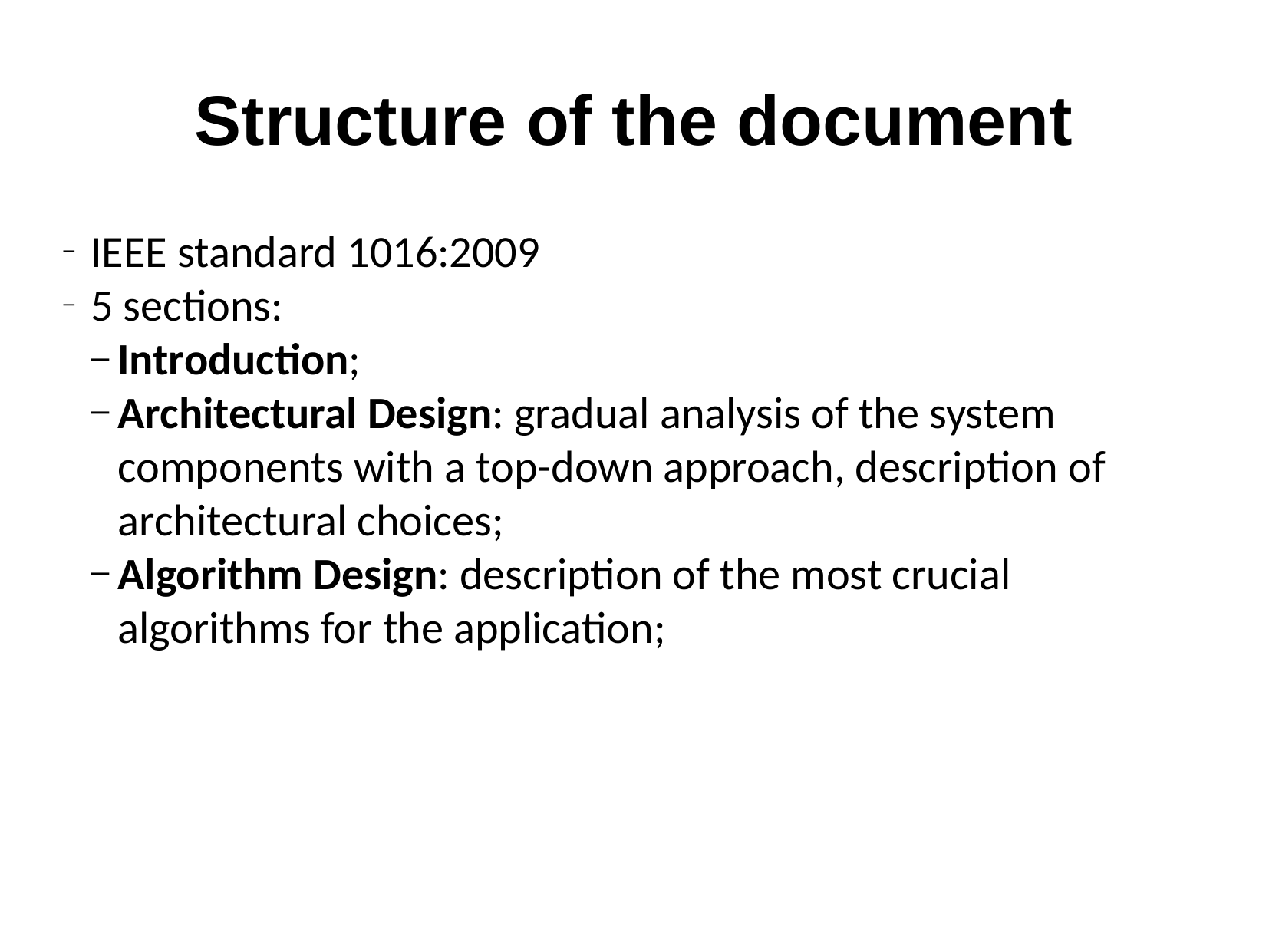

Structure of the document
IEEE standard 1016:2009
5 sections:
Introduction;
Architectural Design: gradual analysis of the system components with a top-down approach, description of architectural choices;
Algorithm Design: description of the most crucial algorithms for the application;